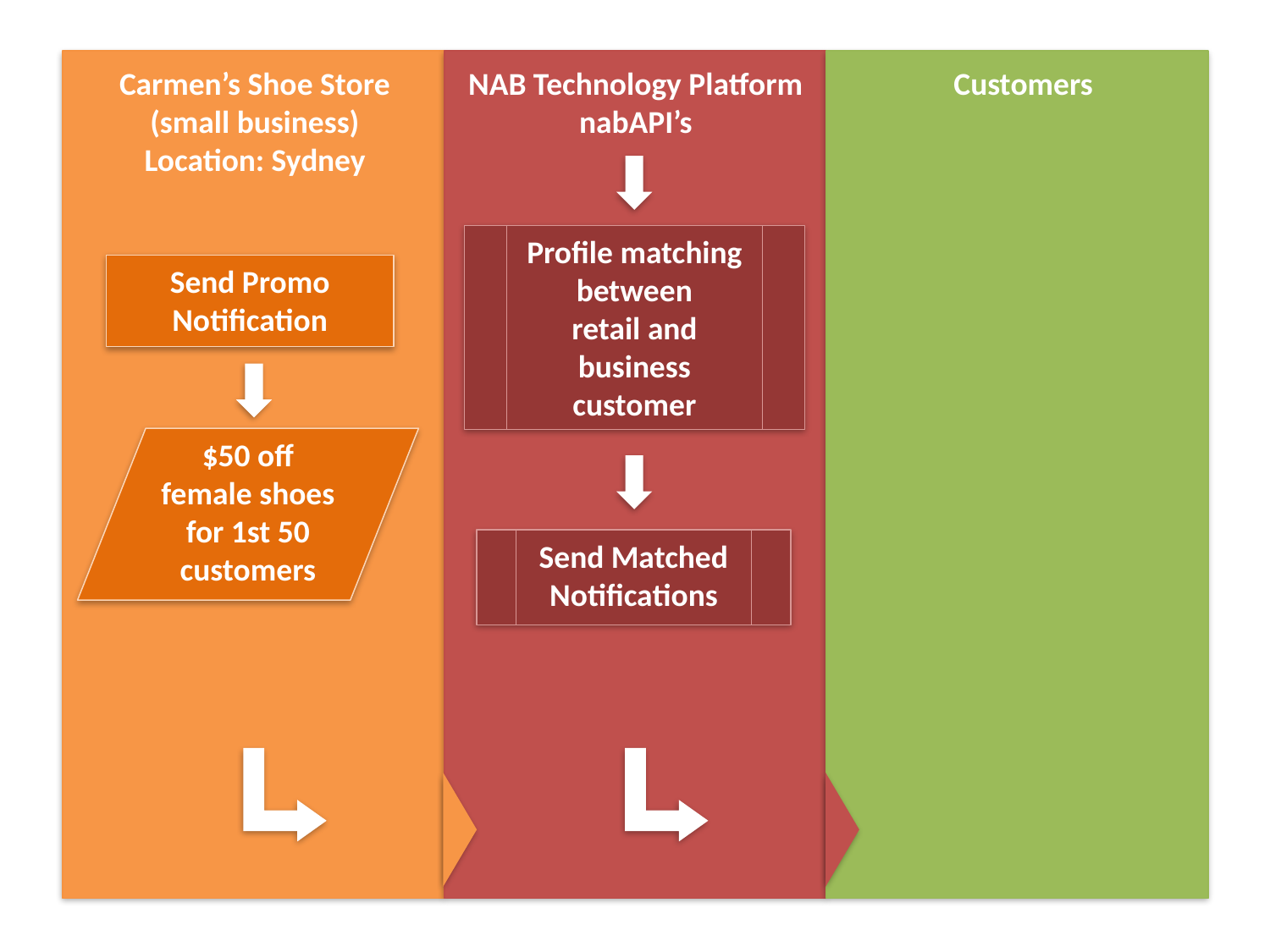

Carmen’s Shoe Store
(small business)
Location: Sydney
NAB Technology Platform
nabAPI’s
Customers

Profile matching between
retail and business customer
Send Promo Notification

$50 off female shoes
for 1st 50 customers

Send Matched Notifications